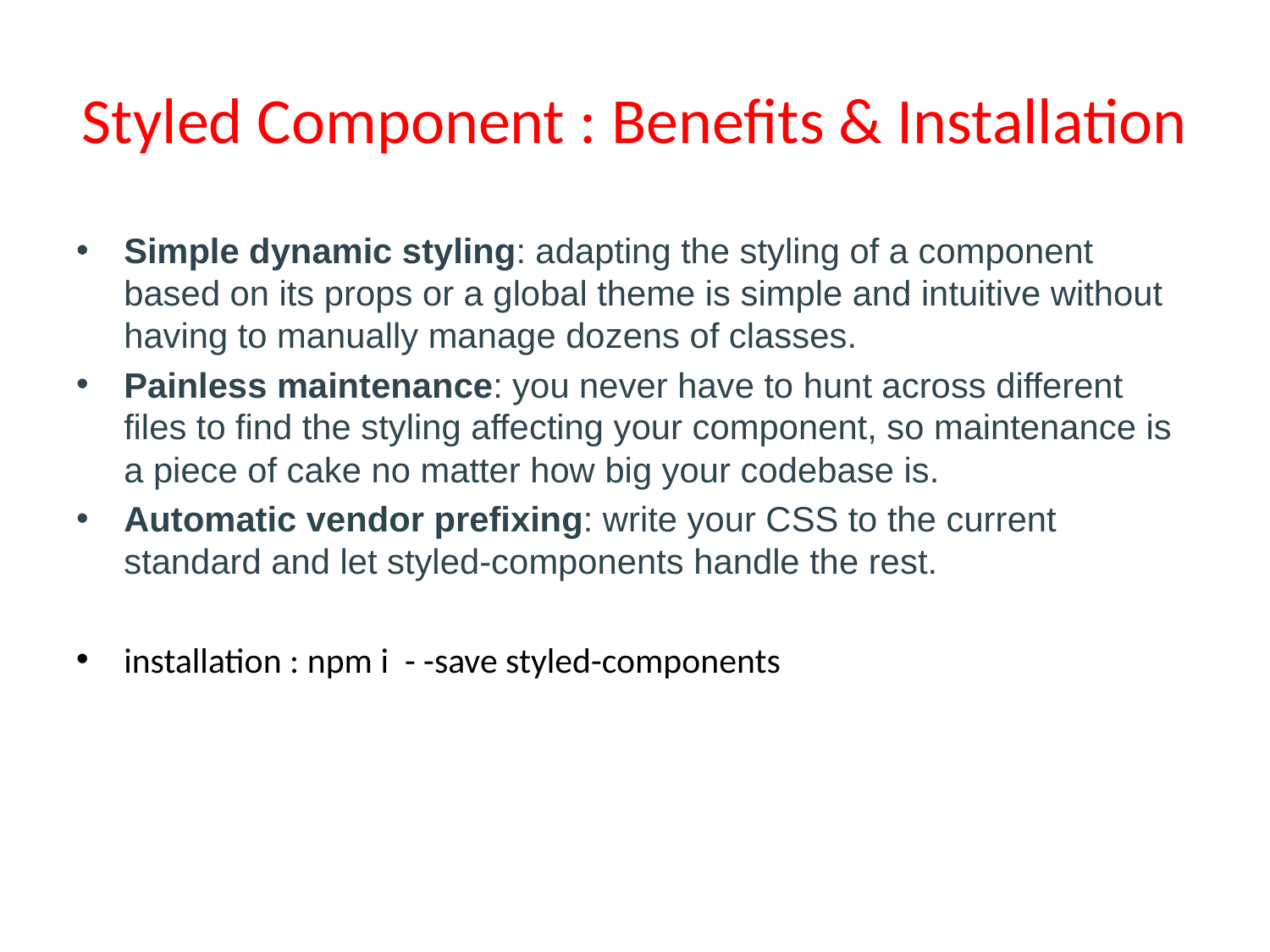

# Styled Component : Benefits & Installation
Simple dynamic styling: adapting the styling of a component based on its props or a global theme is simple and intuitive without having to manually manage dozens of classes.
Painless maintenance: you never have to hunt across different files to find the styling affecting your component, so maintenance is a piece of cake no matter how big your codebase is.
Automatic vendor prefixing: write your CSS to the current standard and let styled-components handle the rest.

installation : npm i  - -save styled-components